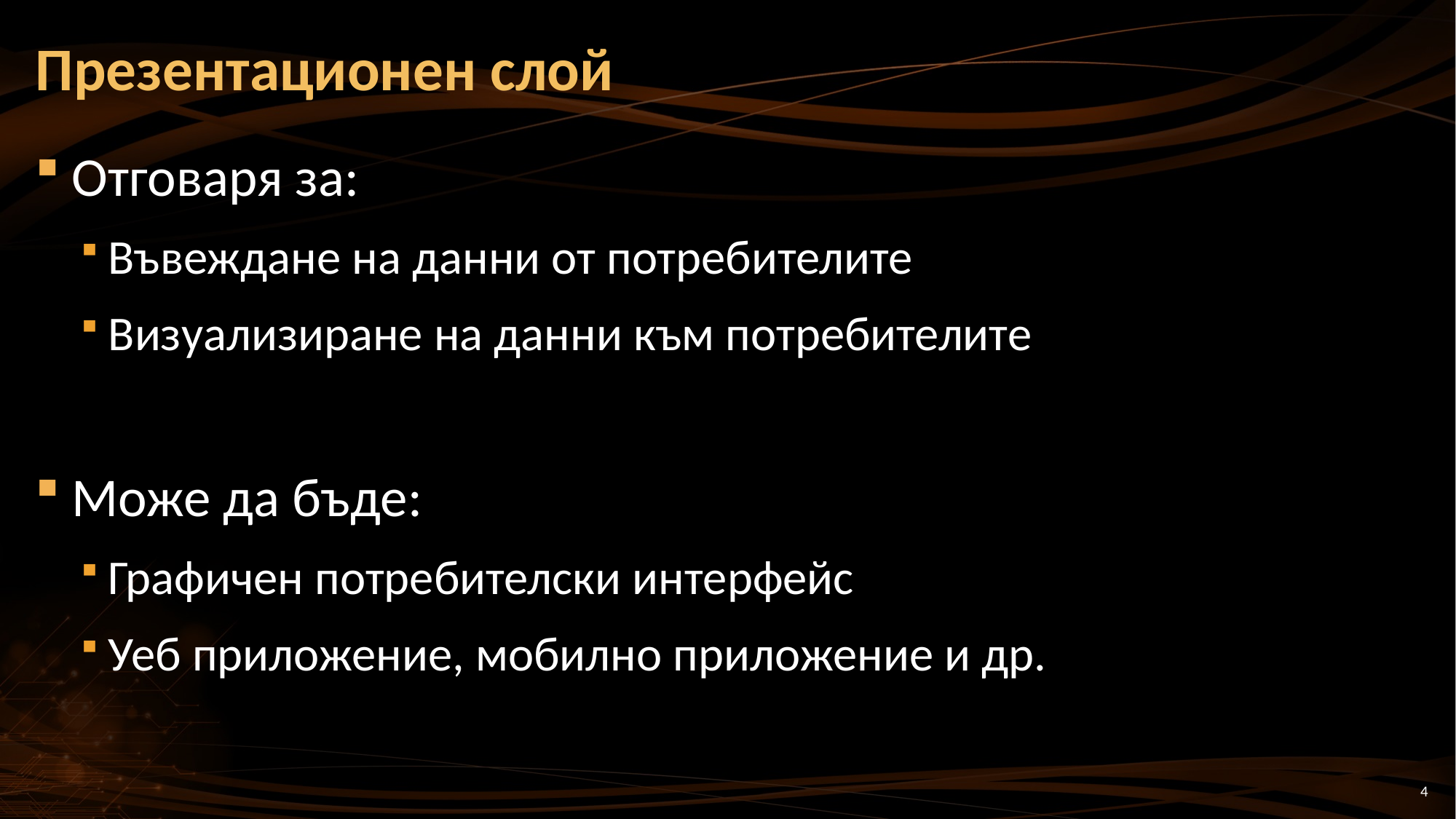

# Презентационен слой
Отговаря за:
Въвеждане на данни от потребителите
Визуализиране на данни към потребителите

Може да бъде:
Графичен потребителски интерфейс
Уеб приложение, мобилно приложение и др.

4